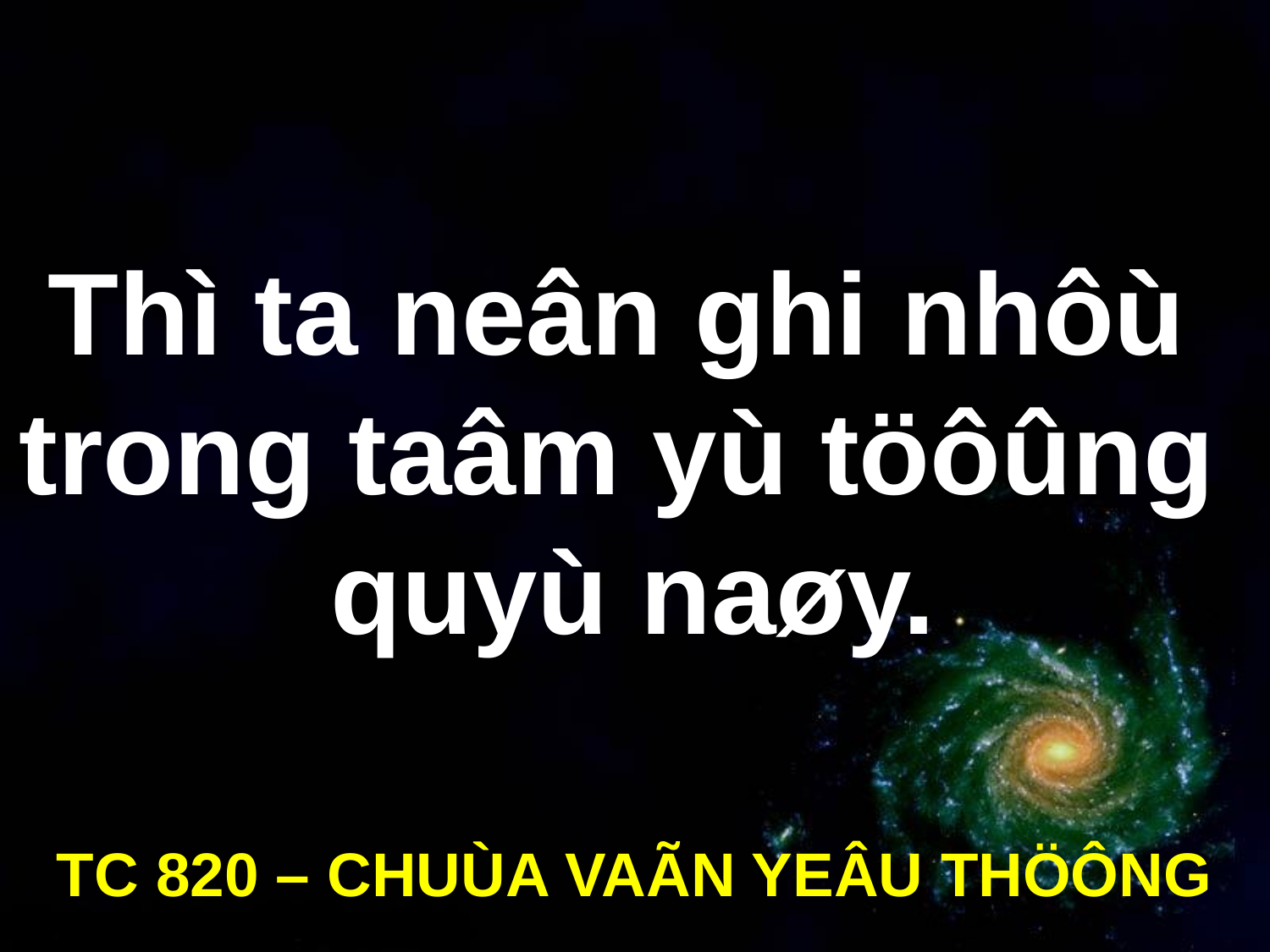

Thì ta neân ghi nhôù
trong taâm yù töôûng
quyù naøy.
TC 820 – CHUÙA VAÃN YEÂU THÖÔNG